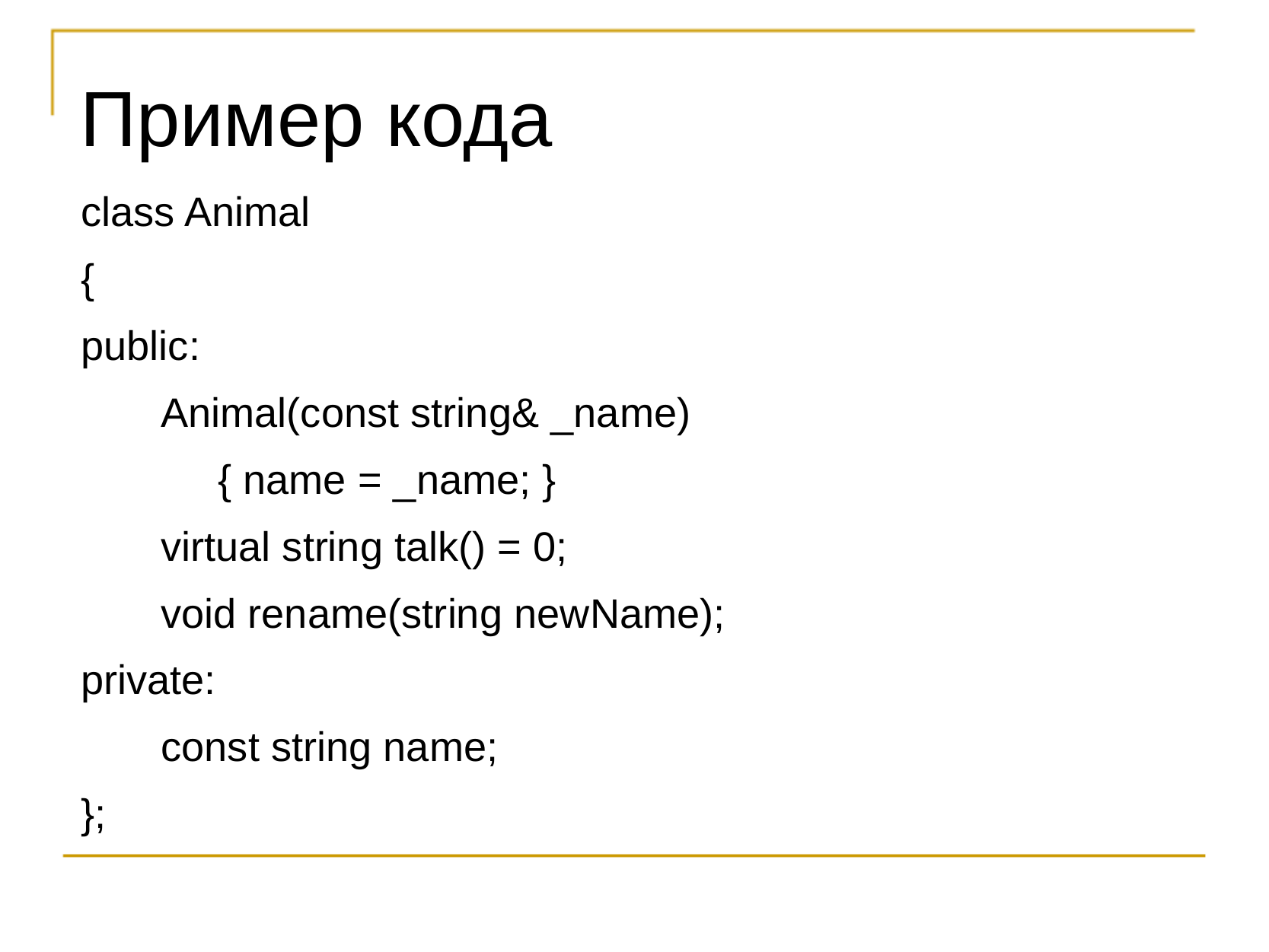

# Пример кода
class Animal
{
public:
       Animal(const string& _name)
            { name = _name; }
       virtual string talk() = 0;
       void rename(string newName);
private:
       const string name;
};